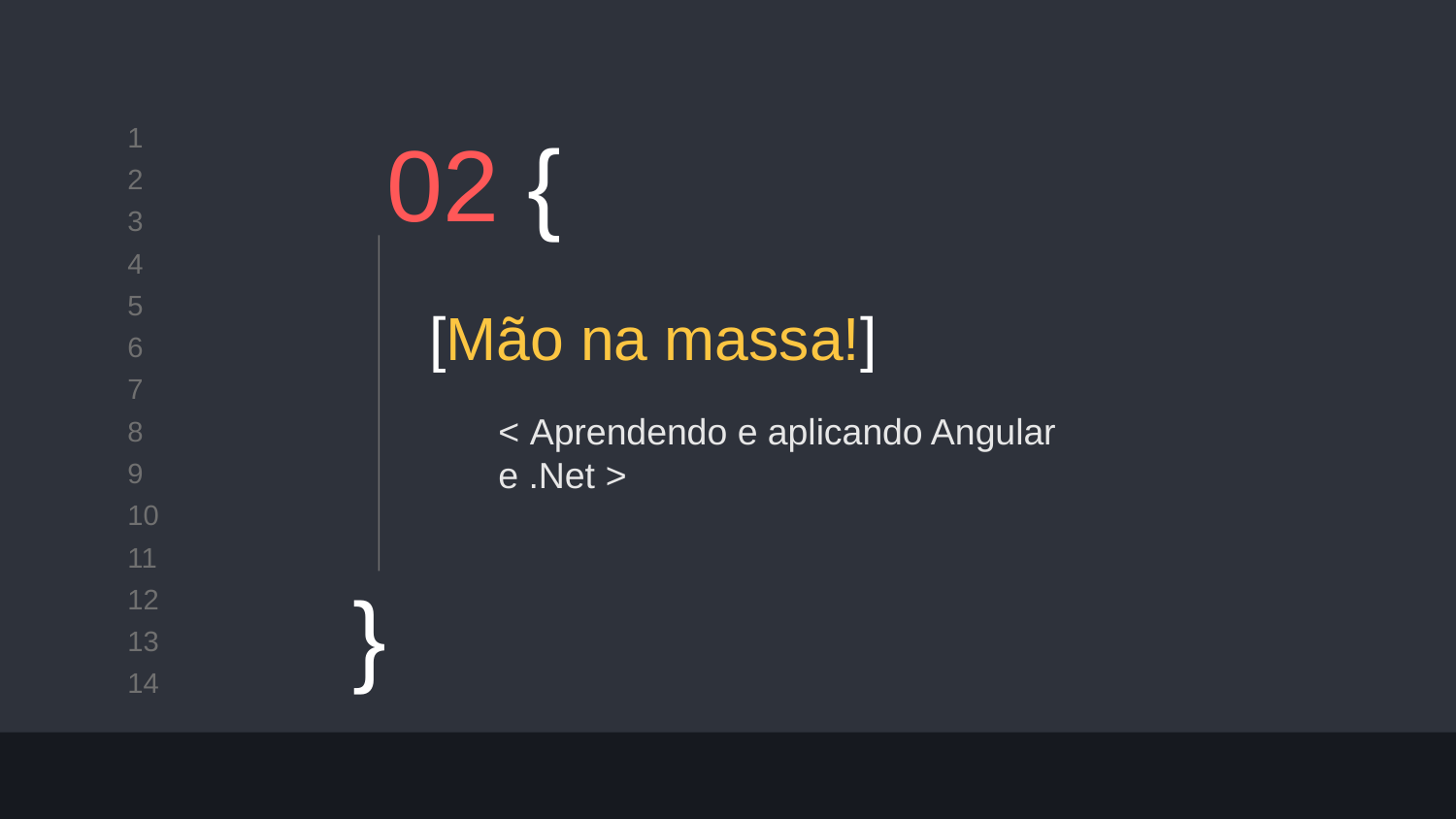

forbeginners.html
workshop.css
# 02 {
[Mão na massa!]
< Aprendendo e aplicando Angular e .Net >
}